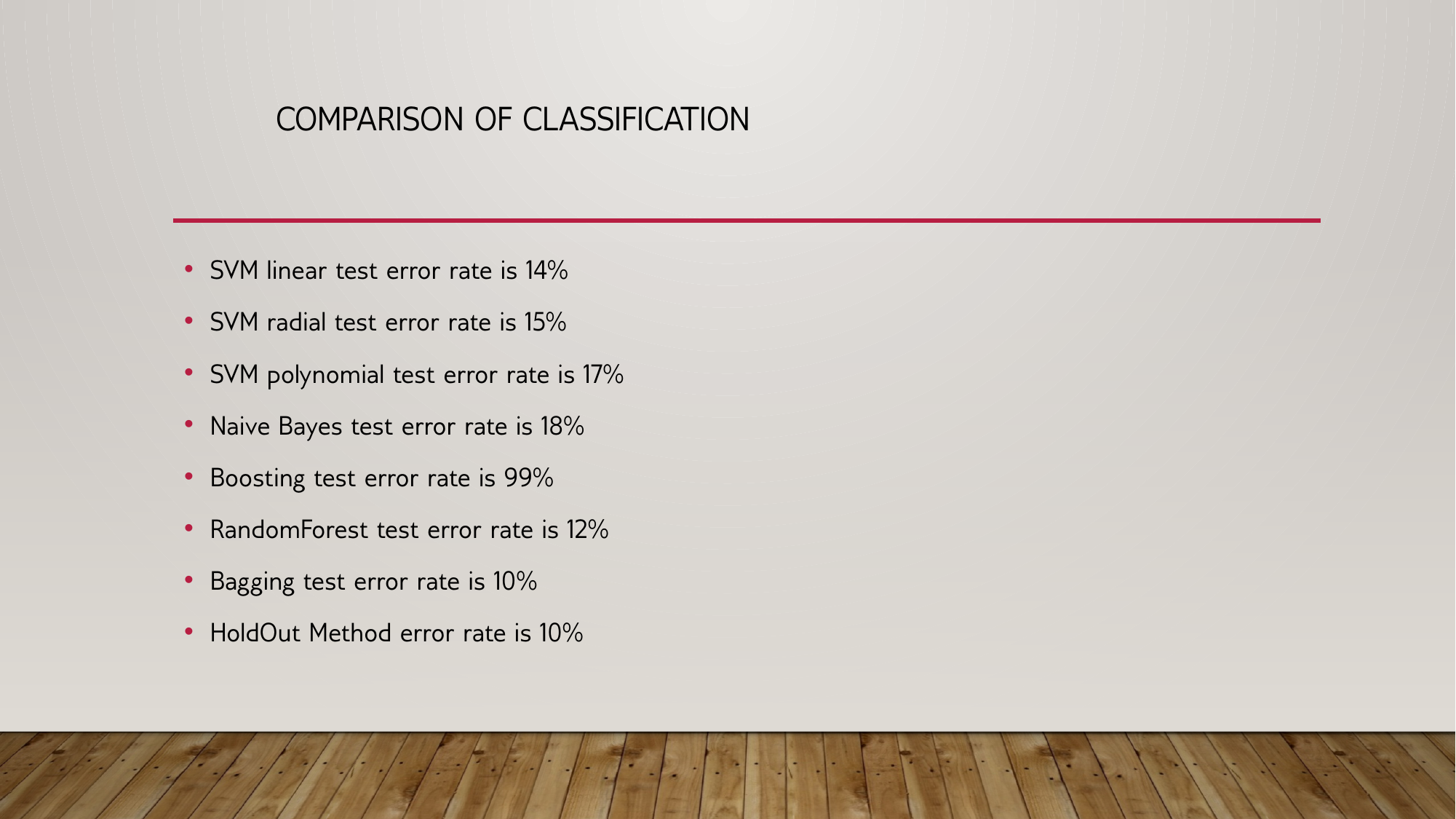

# Comparison Of Classification
SVM linear test error rate is 14%
SVM radial test error rate is 15%
SVM polynomial test error rate is 17%
Naive Bayes test error rate is 18%
Boosting test error rate is 99%
RandomForest test error rate is 12%
Bagging test error rate is 10%
HoldOut Method error rate is 10%